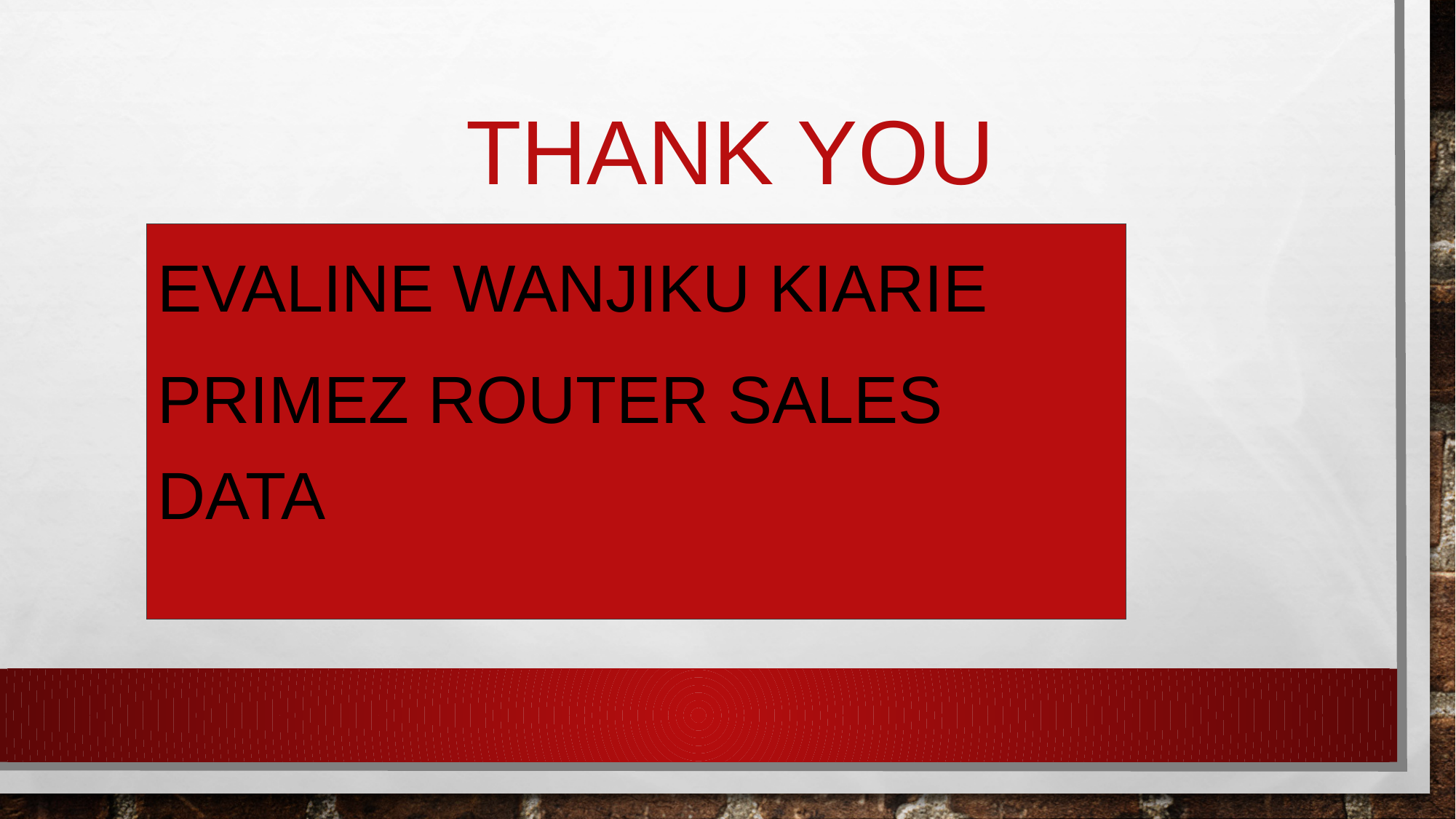

# THANK YOU
EVALINE WANJIKU KIARIE
PRIMEZ ROUTER SALES DATA